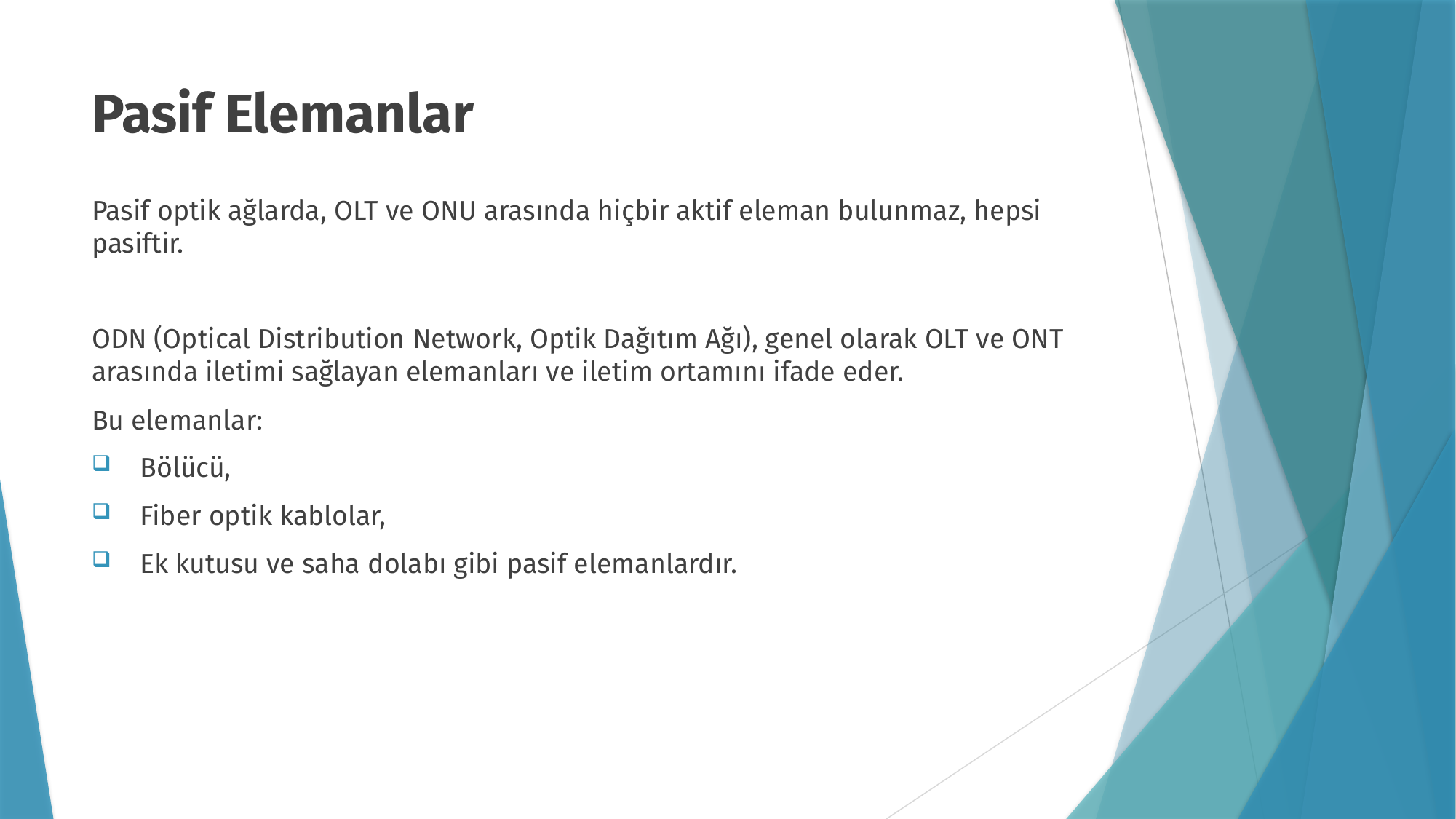

# Pasif Elemanlar
Pasif optik ağlarda, OLT ve ONU arasında hiçbir aktif eleman bulunmaz, hepsi pasiftir.

ODN (Optical Distribution Network, Optik Dağıtım Ağı), genel olarak OLT ve ONT arasında iletimi sağlayan elemanları ve iletim ortamını ifade eder.
Bu elemanlar:
 Bölücü,
 Fiber optik kablolar,
 Ek kutusu ve saha dolabı gibi pasif elemanlardır.